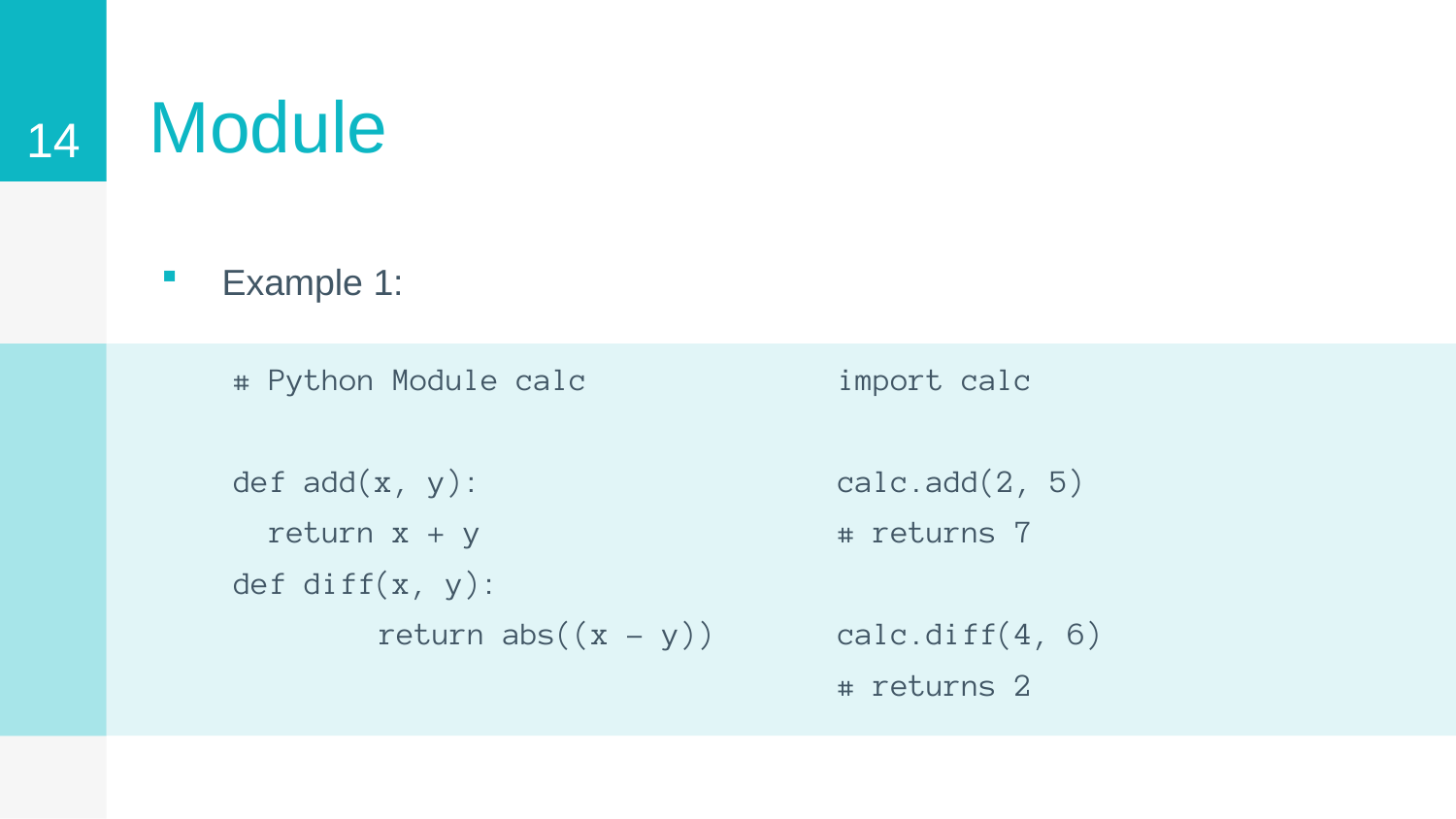

14
# Module
Example 1:

# Python Module calc

def add(x, y):
  return x + y
def diff(x, y):
	return abs((x - y))
import calc

calc.add(2, 5)
# returns 7

calc.diff(4, 6)
# returns 2